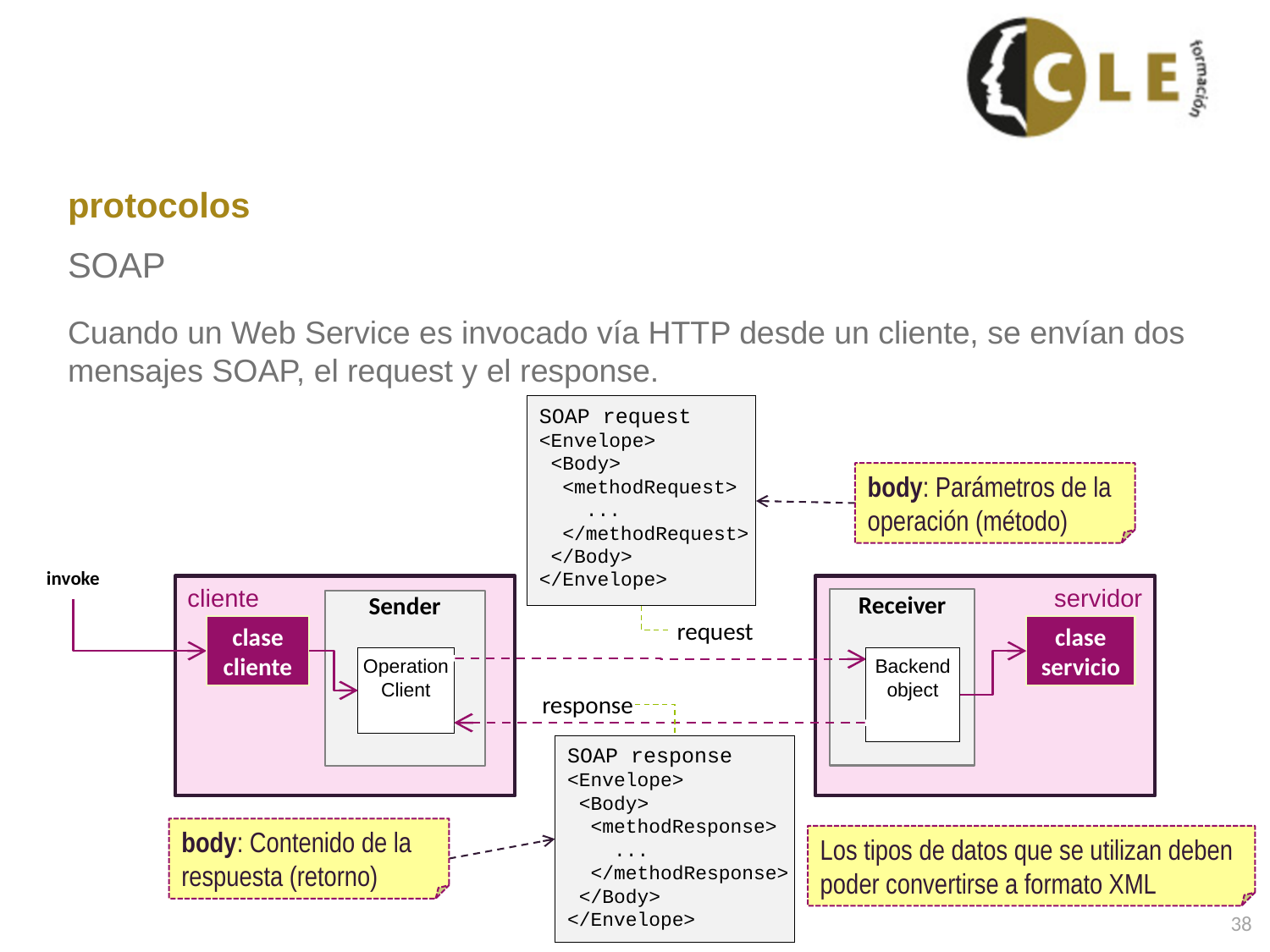

# protocolos
SOAP
Cuando un Web Service es invocado vía HTTP desde un cliente, se envían dos mensajes SOAP, el request y el response.
SOAP request
<Envelope>
 <Body>
  <methodRequest>
    ...
  </methodRequest>
 </Body>
</Envelope>
body: Parámetros de la operación (método)
invoke
cliente
servidor
Receiver
Sender
request
clase
cliente
clase
servicio
Operation
Client
Backend
object

response

SOAP response
<Envelope>
 <Body>
  <methodResponse>
    ...
  </methodResponse>
 </Body>
</Envelope>
body: Contenido de la respuesta (retorno)
Los tipos de datos que se utilizan deben poder convertirse a formato XML
38